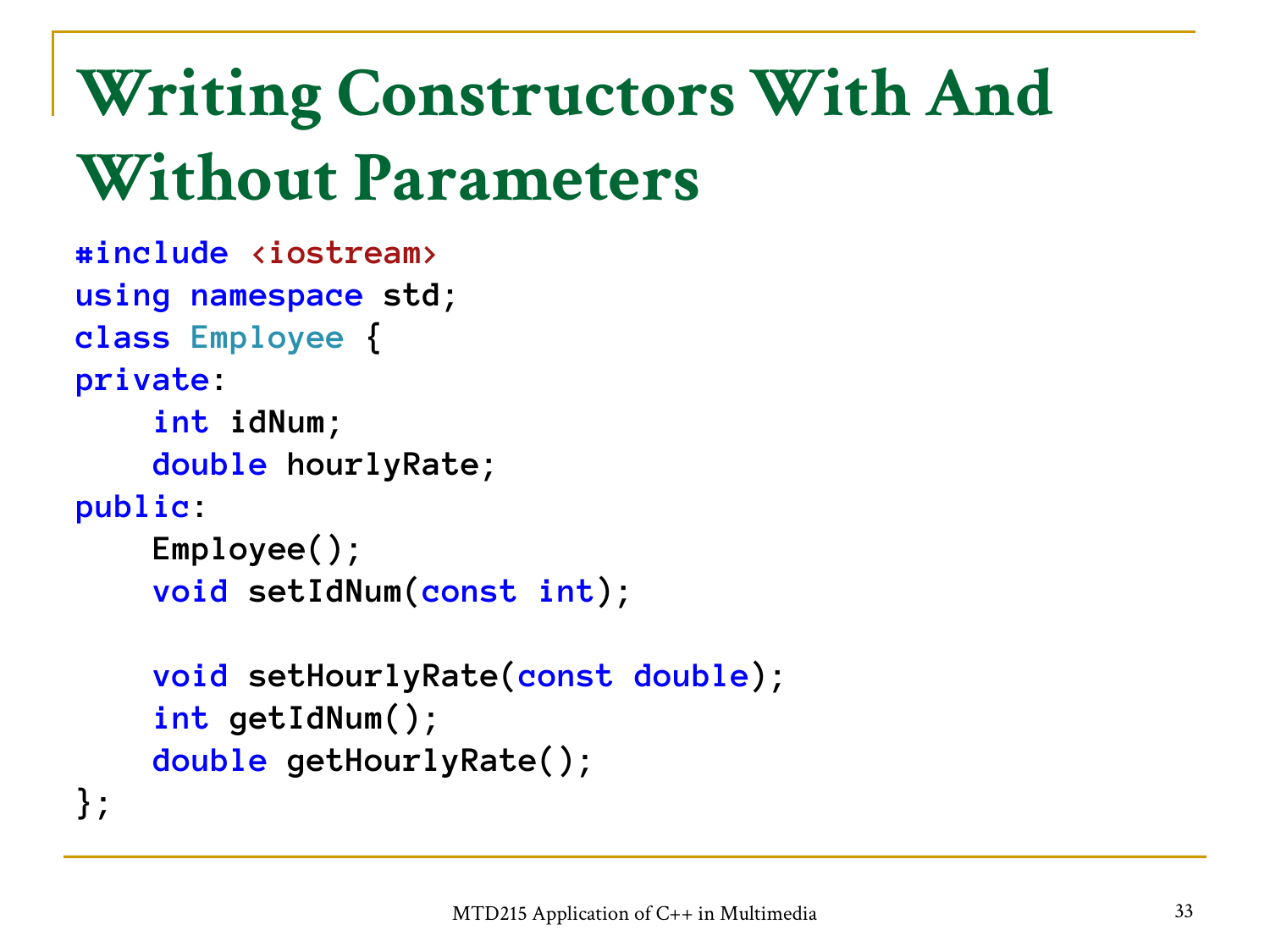

# Writing Constructors With And Without Parameters
#include <iostream>
using namespace std;
class Employee {
private:
    int idNum;
    double hourlyRate;
public:
    Employee();
    void setIdNum(const int);

    void setHourlyRate(const double);
    int getIdNum();
    double getHourlyRate();
};
33
MTD215 Application of C++ in Multimedia